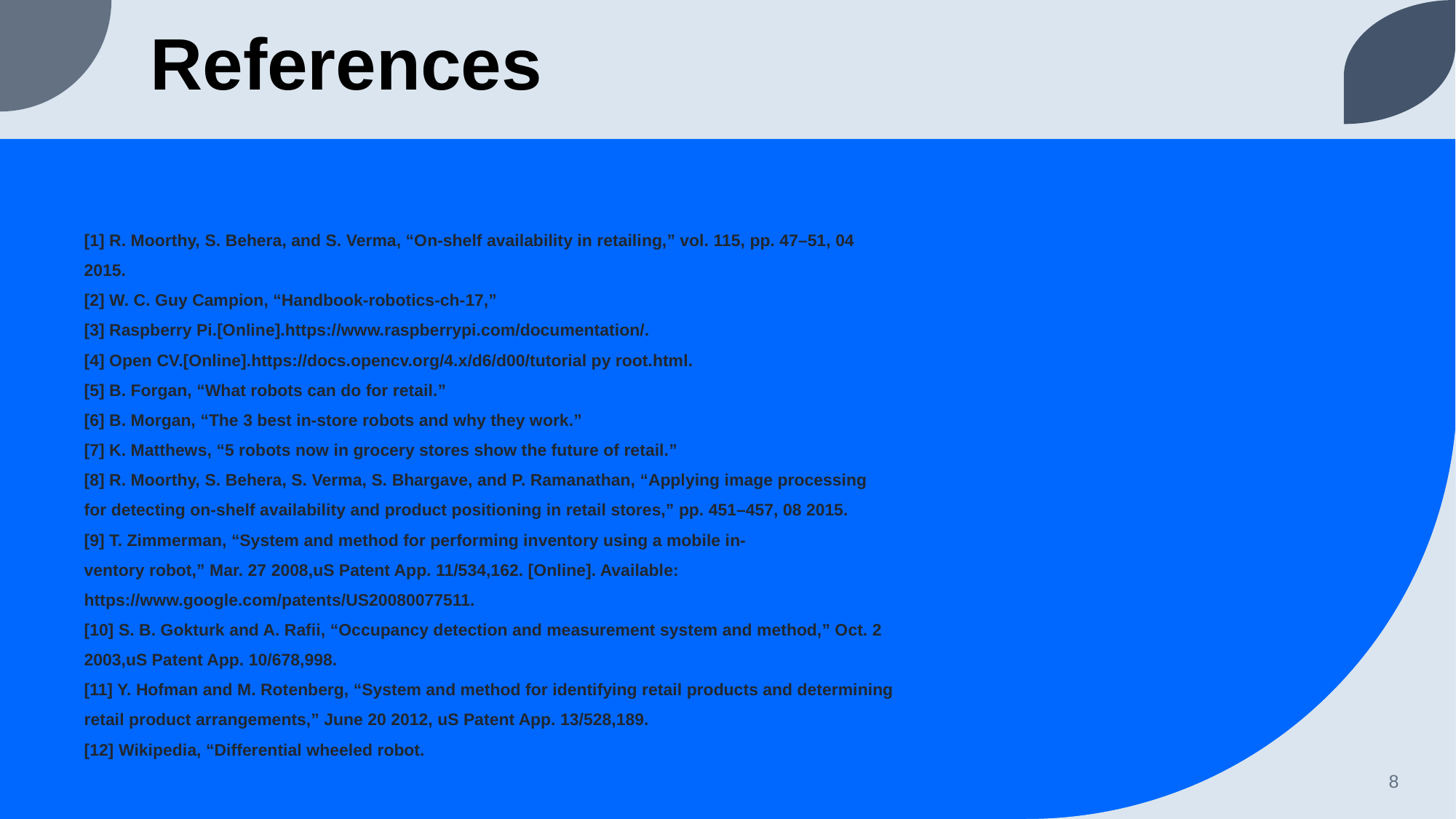

# References
[1] R. Moorthy, S. Behera, and S. Verma, “On-shelf availability in retailing,” vol. 115, pp. 47–51, 04
2015.
[2] W. C. Guy Campion, “Handbook-robotics-ch-17,”
[3] Raspberry Pi.[Online].https://www.raspberrypi.com/documentation/.
[4] Open CV.[Online].https://docs.opencv.org/4.x/d6/d00/tutorial py root.html.
[5] B. Forgan, “What robots can do for retail.”
[6] B. Morgan, “The 3 best in-store robots and why they work.”
[7] K. Matthews, “5 robots now in grocery stores show the future of retail.”
[8] R. Moorthy, S. Behera, S. Verma, S. Bhargave, and P. Ramanathan, “Applying image processing
for detecting on-shelf availability and product positioning in retail stores,” pp. 451–457, 08 2015.
[9] T. Zimmerman, “System and method for performing inventory using a mobile in-
ventory robot,” Mar. 27 2008,uS Patent App. 11/534,162. [Online]. Available:
https://www.google.com/patents/US20080077511.
[10] S. B. Gokturk and A. Rafii, “Occupancy detection and measurement system and method,” Oct. 2
2003,uS Patent App. 10/678,998.
[11] Y. Hofman and M. Rotenberg, “System and method for identifying retail products and determining
retail product arrangements,” June 20 2012, uS Patent App. 13/528,189.
[12] Wikipedia, “Differential wheeled robot.
8